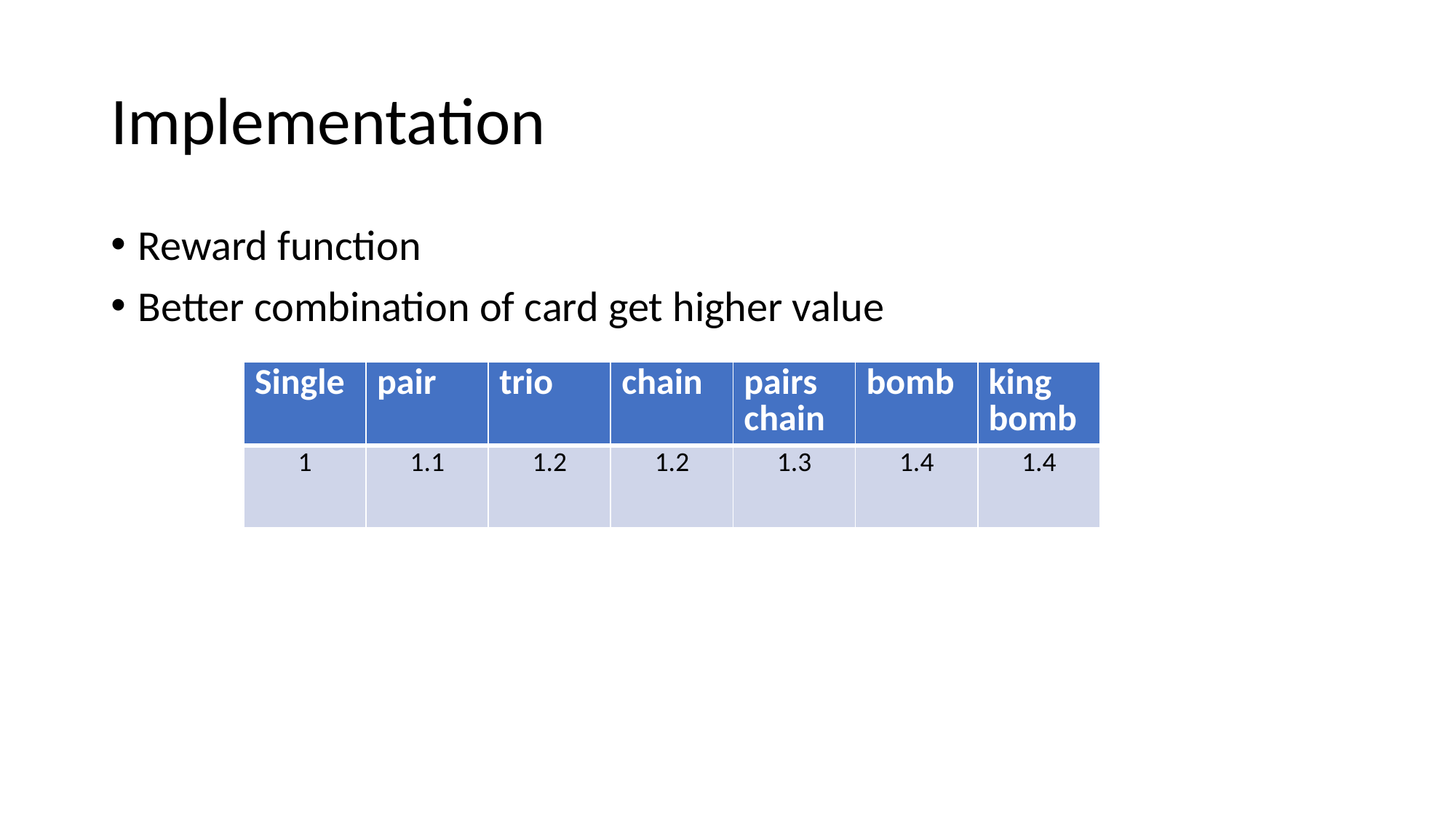

# Implementation
Reward function
Better combination of card get higher value
| Single | pair | trio | chain | pairs chain | bomb | king bomb |
| --- | --- | --- | --- | --- | --- | --- |
| 1 | 1.1 | 1.2 | 1.2 | 1.3 | 1.4 | 1.4 |